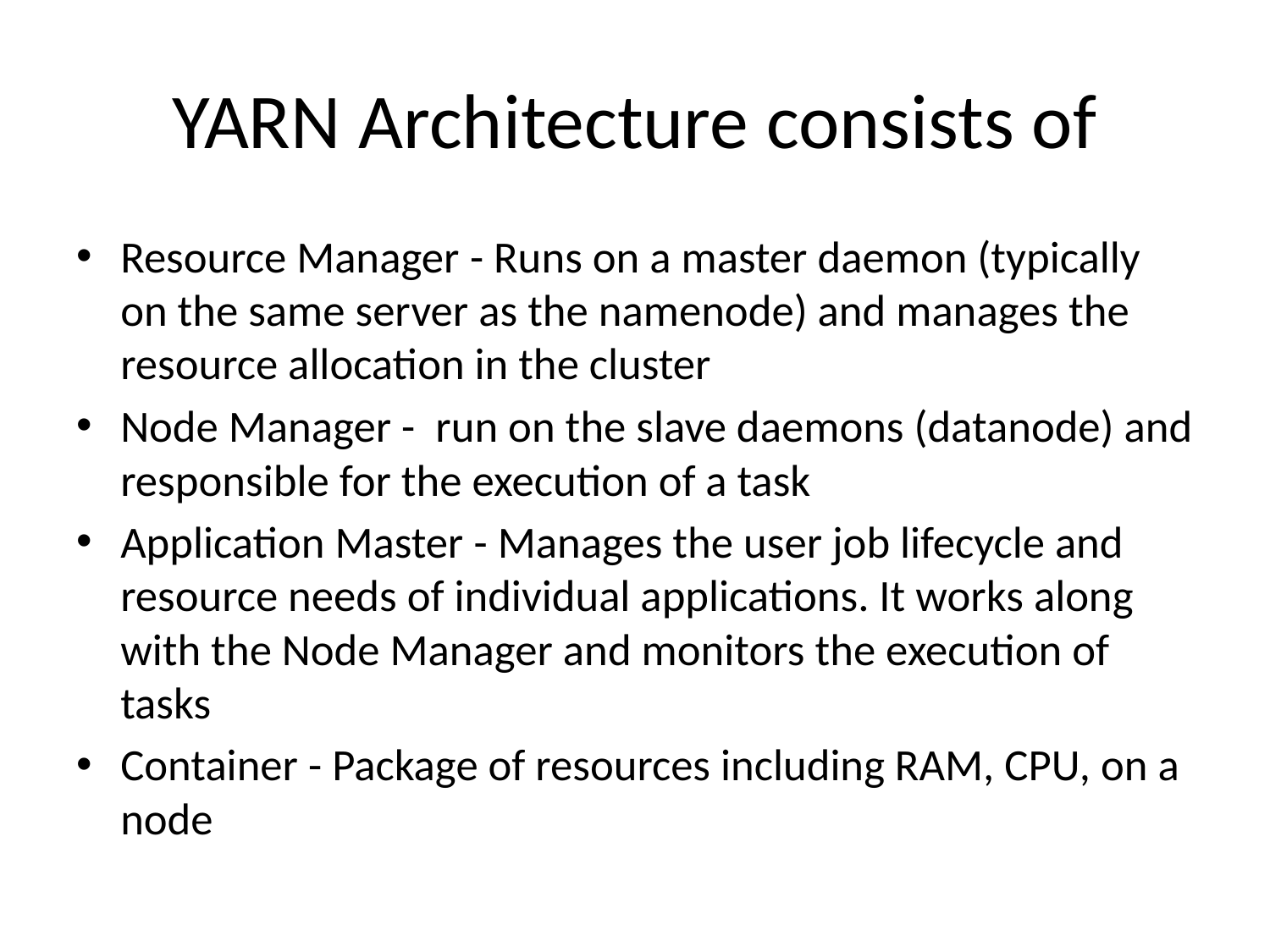

# YARN Architecture consists of
Resource Manager - Runs on a master daemon (typically on the same server as the namenode) and manages the resource allocation in the cluster
Node Manager -  run on the slave daemons (datanode) and responsible for the execution of a task
Application Master - Manages the user job lifecycle and resource needs of individual applications. It works along with the Node Manager and monitors the execution of tasks
Container - Package of resources including RAM, CPU, on a node